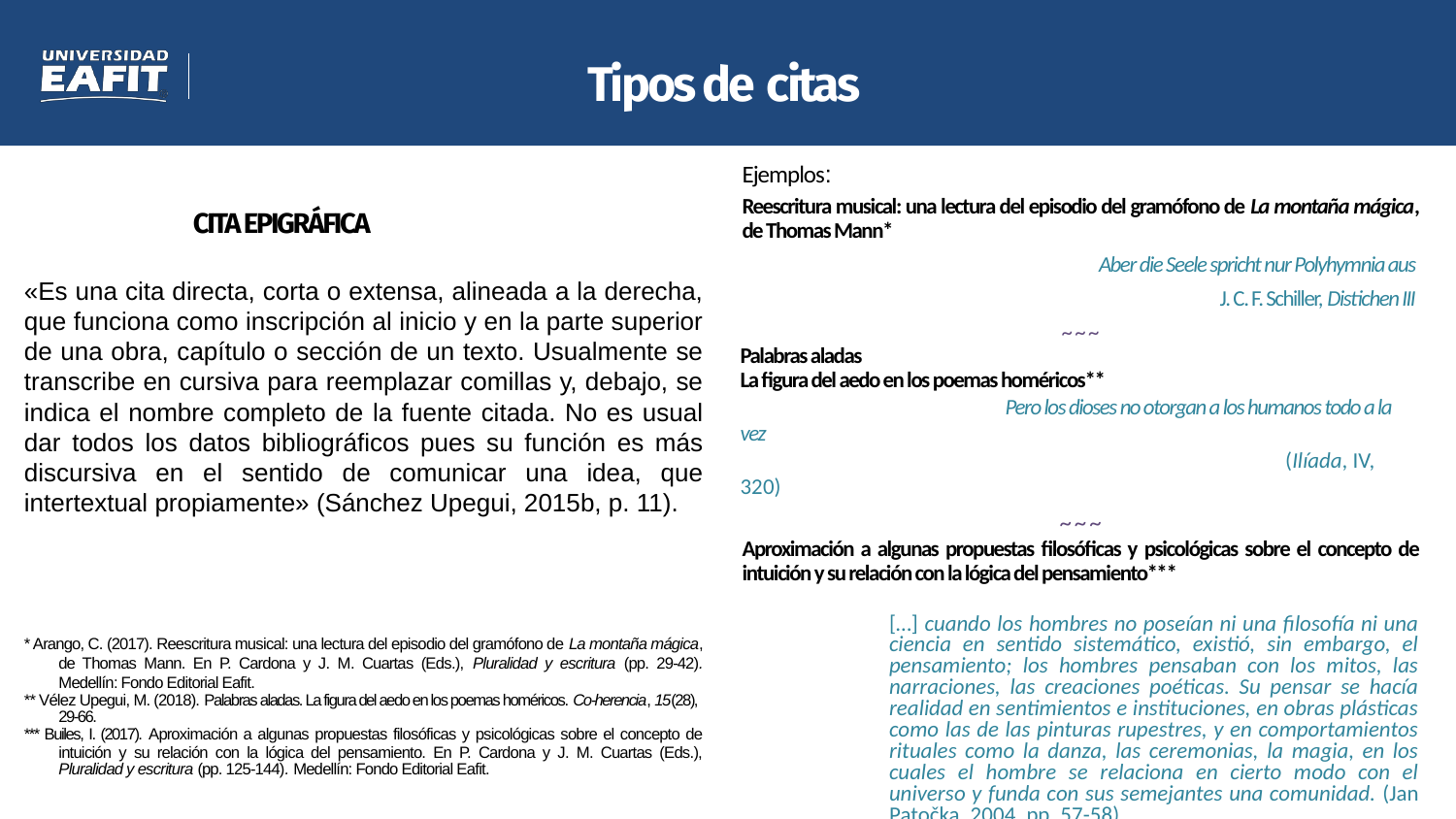

# Tipos de citas
Ejemplos:
Reescritura musical: una lectura del episodio del gramófono de La montaña mágica, de Thomas Mann*
                                                                                                 Aber die Seele spricht nur Polyhymnia aus
                                                                                                                                  J. C. F. Schiller, Distichen III
~ ~ ~
Palabras aladas
La figura del aedo en los poemas homéricos**
                                                                        Pero los dioses no otorgan a los humanos todo a la vez
                                                                                                           (Ilíada, IV, 320)
~ ~ ~
Aproximación a algunas propuestas filosóficas y psicológicas sobre el concepto de intuición y su relación con la lógica del pensamiento***

[…] cuando los hombres no poseían ni una filosofía ni una ciencia en sentido sistemático, existió, sin embargo, el pensamiento; los hombres pensaban con los mitos, las narraciones, las creaciones poéticas. Su pensar se hacía realidad en sentimientos e instituciones, en obras plásticas como las de las pinturas rupestres, y en comportamientos rituales como la danza, las ceremonias, la magia, en los cuales el hombre se relaciona en cierto modo con el universo y funda con sus semejantes una comunidad. (Jan Patočka, 2004, pp. 57-58)
~ ~ ~
                                     CITA EPIGRÁFICA

«Es una cita directa, corta o extensa, alineada a la derecha, que funciona como inscripción al inicio y en la parte superior de una obra, capítulo o sección de un texto. Usualmente se transcribe en cursiva para reemplazar comillas y, debajo, se indica el nombre completo de la fuente citada. No es usual dar todos los datos bibliográficos pues su función es más discursiva en el sentido de comunicar una idea, que intertextual propiamente» (Sánchez Upegui, 2015b, p. 11).

* Arango, C. (2017). Reescritura musical: una lectura del episodio del gramófono de La montaña mágica, de Thomas Mann. En P. Cardona y J. M. Cuartas (Eds.), Pluralidad y escritura (pp. 29-42). Medellín: Fondo Editorial Eafit.
** Vélez Upegui, M. (2018). Palabras aladas. La figura del aedo en los poemas homéricos. Co-herencia, 15(28), 29-66.
*** Builes, I. (2017). Aproximación a algunas propuestas filosóficas y psicológicas sobre el concepto de intuición y su relación con la lógica del pensamiento. En P. Cardona y J. M. Cuartas (Eds.), Pluralidad y escritura (pp. 125-144). Medellín: Fondo Editorial Eafit.